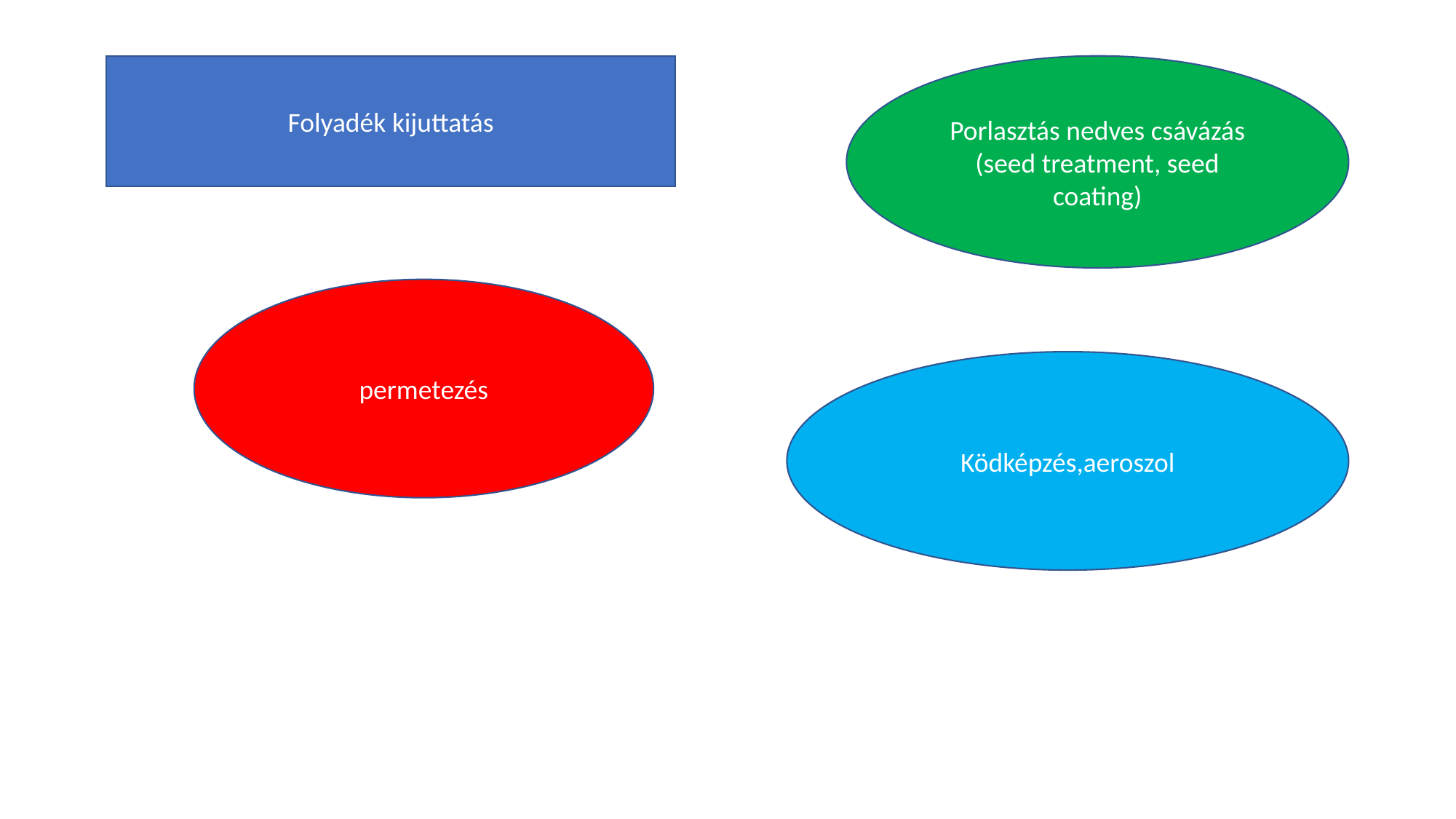

Folyadék kijuttatás
Porlasztás nedves csávázás (seed treatment, seed coating)
permetezés
Ködképzés,aeroszol